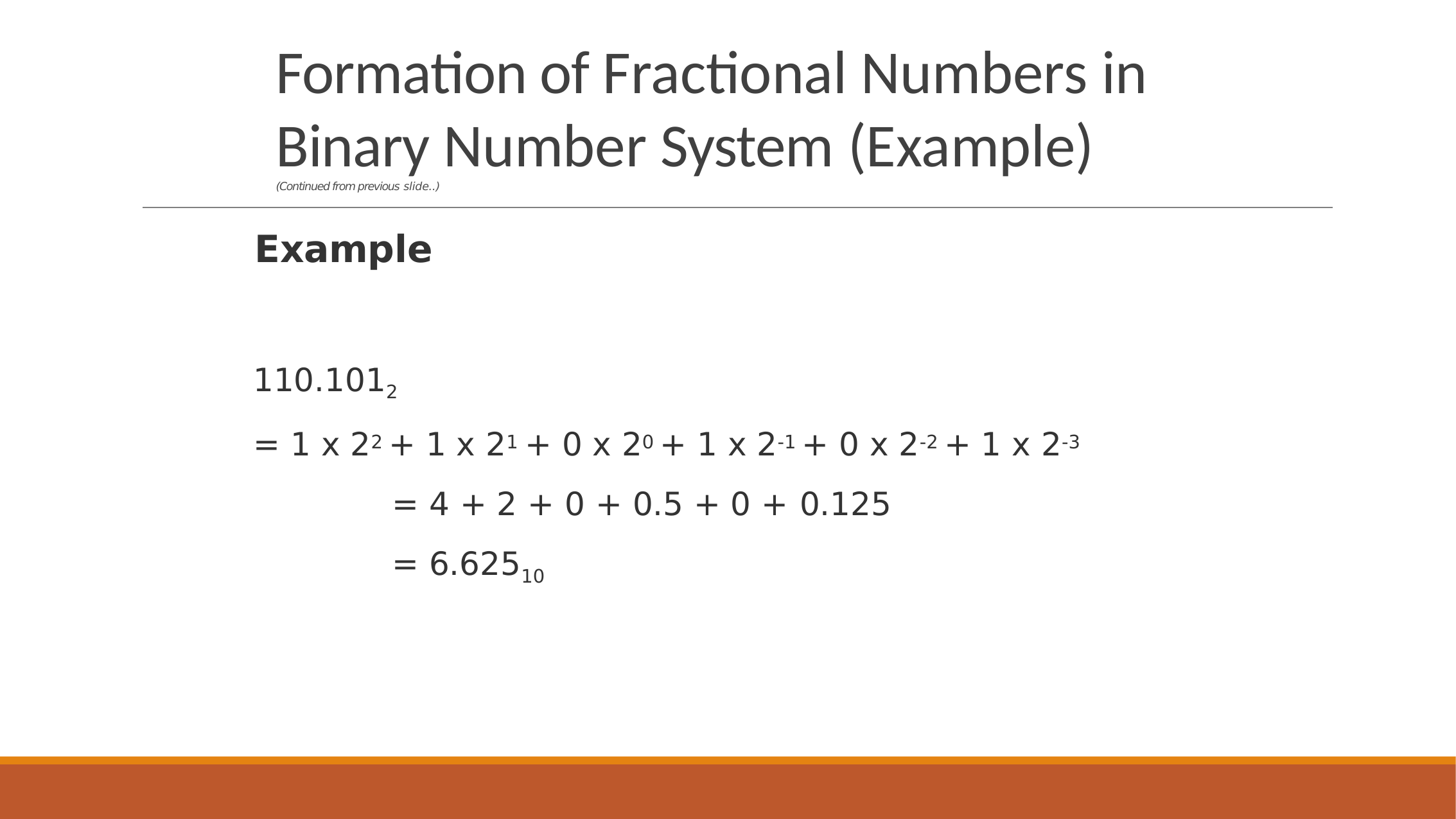

# Formation of Fractional Numbers in  Binary Number System (Example) (Continued from previous slide..)
Example

110.1012
= 1 x 22 + 1 x 21 + 0 x 20 + 1 x 2-1 + 0 x 2-2 + 1 x 2-3
= 4 + 2 + 0 + 0.5 + 0 + 0.125
= 6.62510